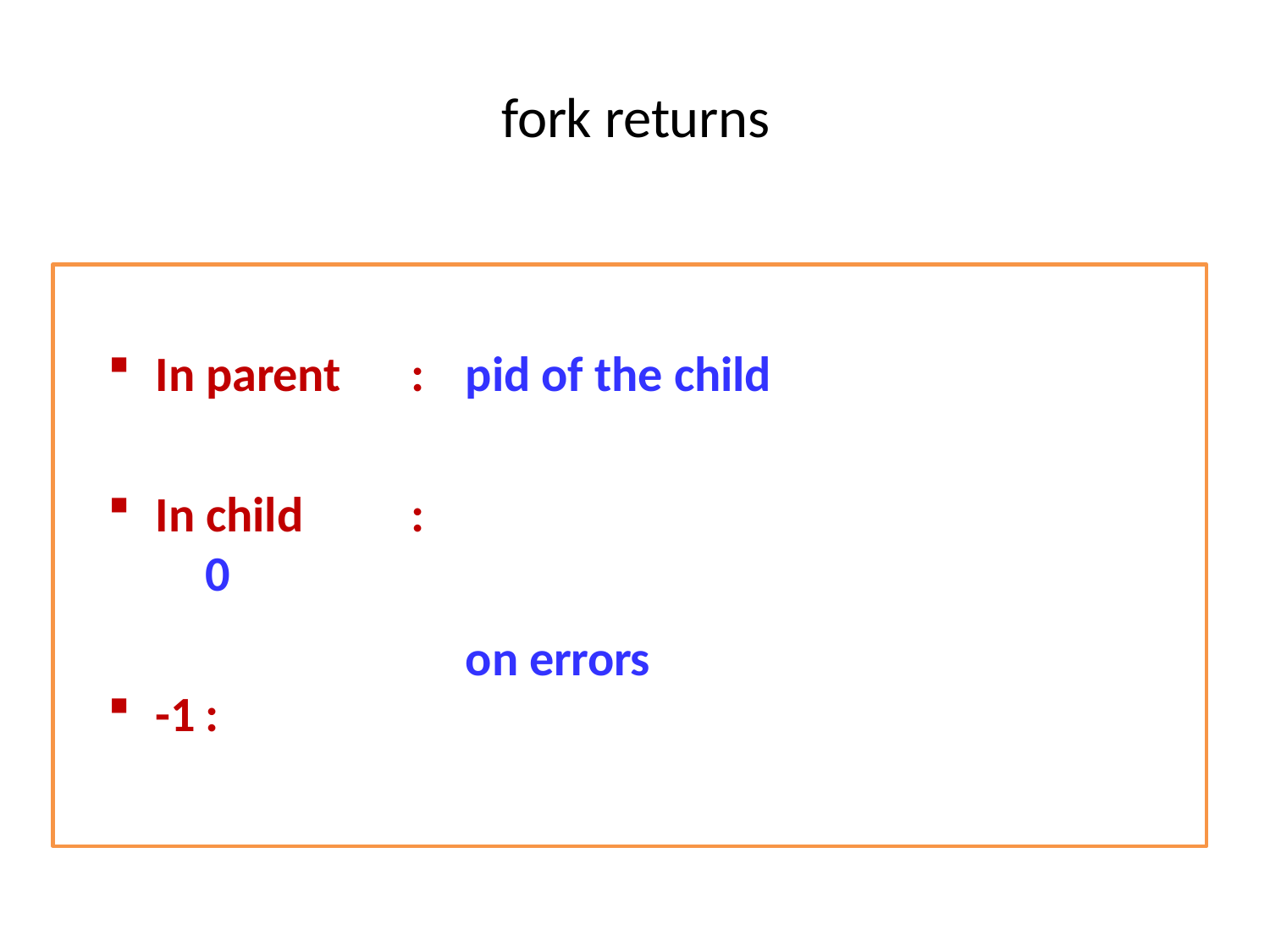

# fork returns

In parent	:

In child	:	0

-1	:
pid of the child
on errors